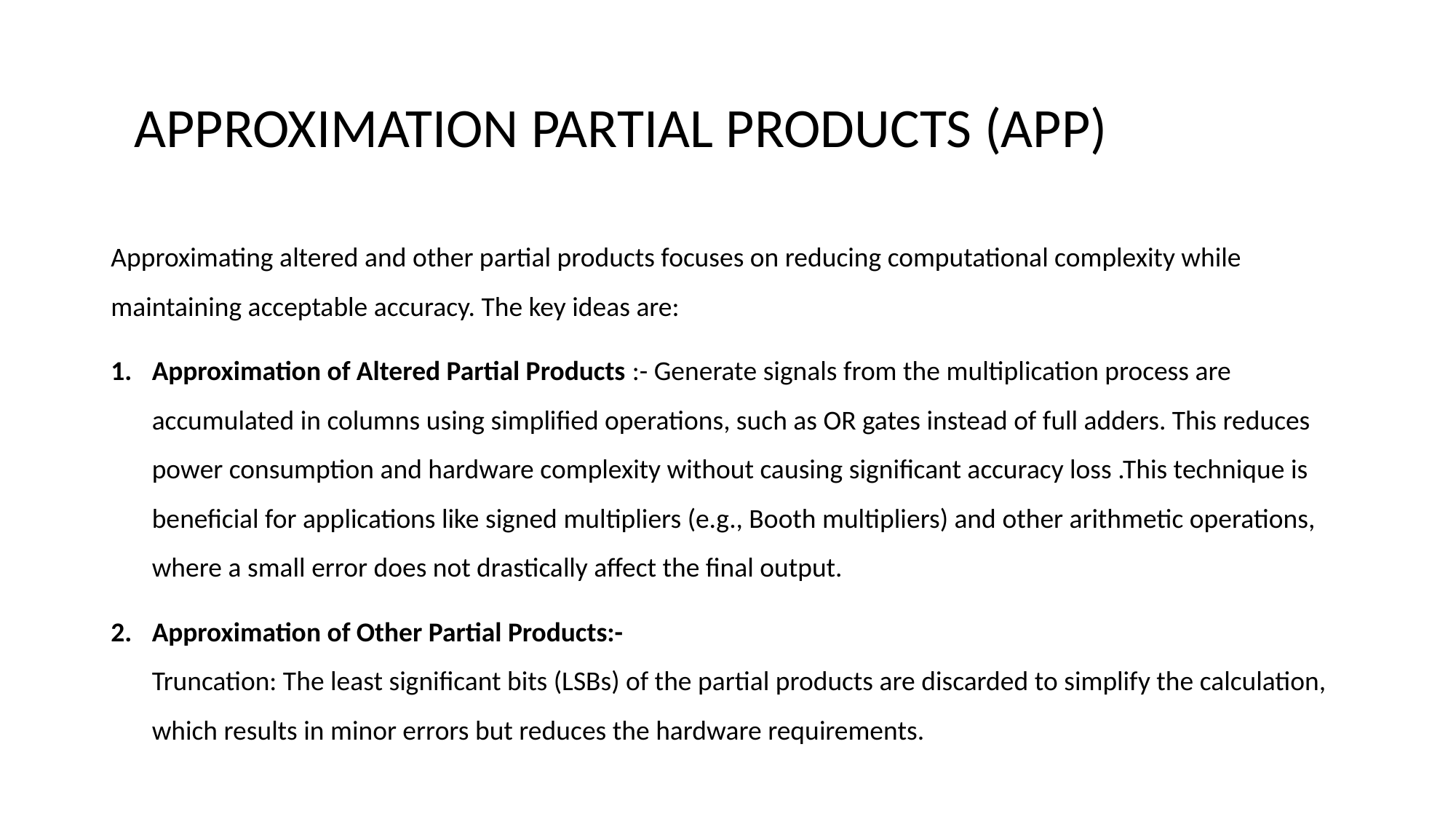

# APPROXIMATION PARTIAL PRODUCTS (APP)
Approximating altered and other partial products focuses on reducing computational complexity while maintaining acceptable accuracy. The key ideas are:
Approximation of Altered Partial Products :- Generate signals from the multiplication process are accumulated in columns using simplified operations, such as OR gates instead of full adders. This reduces power consumption and hardware complexity without causing significant accuracy loss .This technique is beneficial for applications like signed multipliers (e.g., Booth multipliers) and other arithmetic operations, where a small error does not drastically affect the final output.
Approximation of Other Partial Products:-                                                                                                    Truncation: The least significant bits (LSBs) of the partial products are discarded to simplify the calculation, which results in minor errors but reduces the hardware requirements.